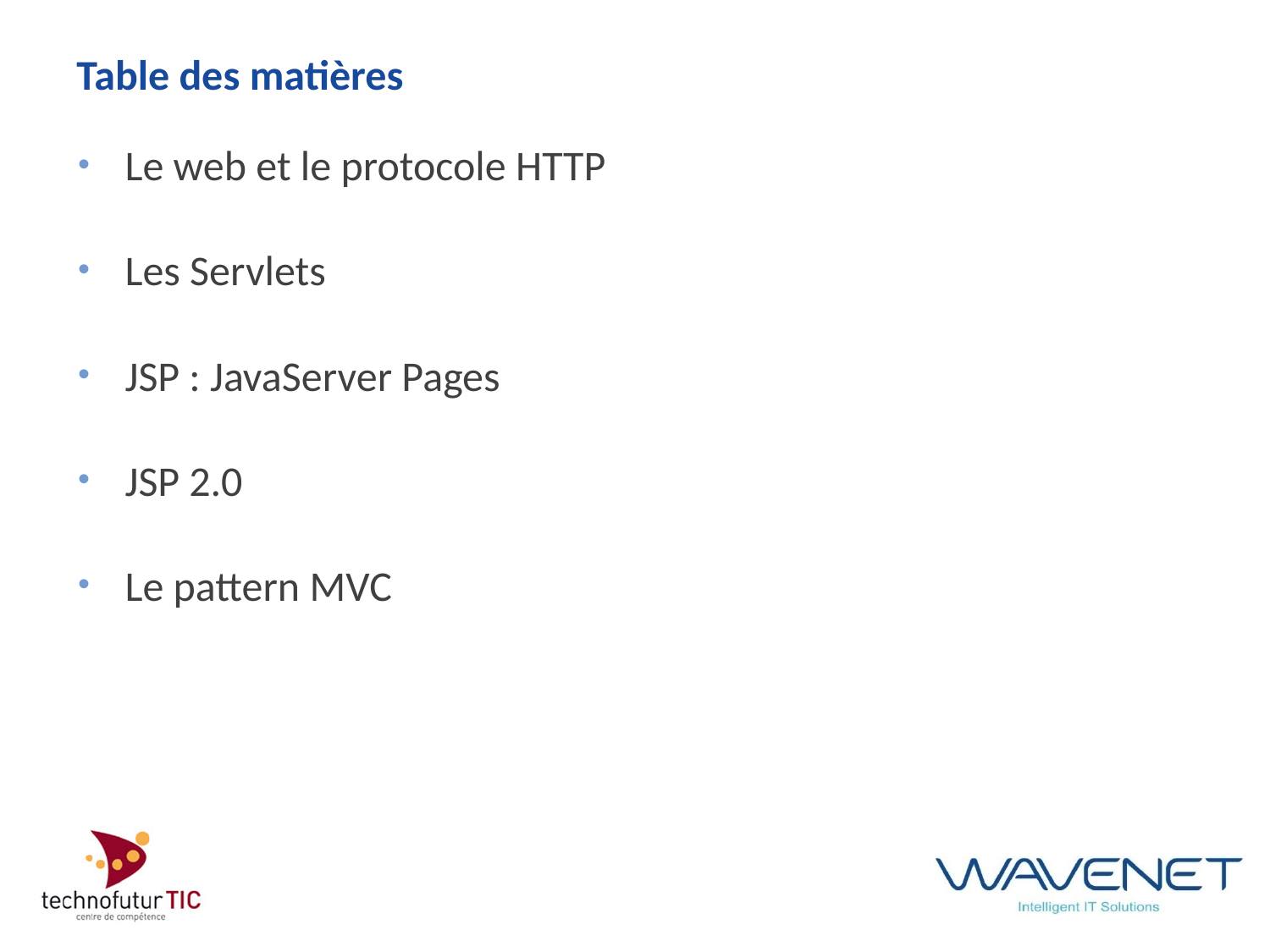

# Table des matières
Le web et le protocole HTTP

Les Servlets

JSP : JavaServer Pages

JSP 2.0

Le pattern MVC